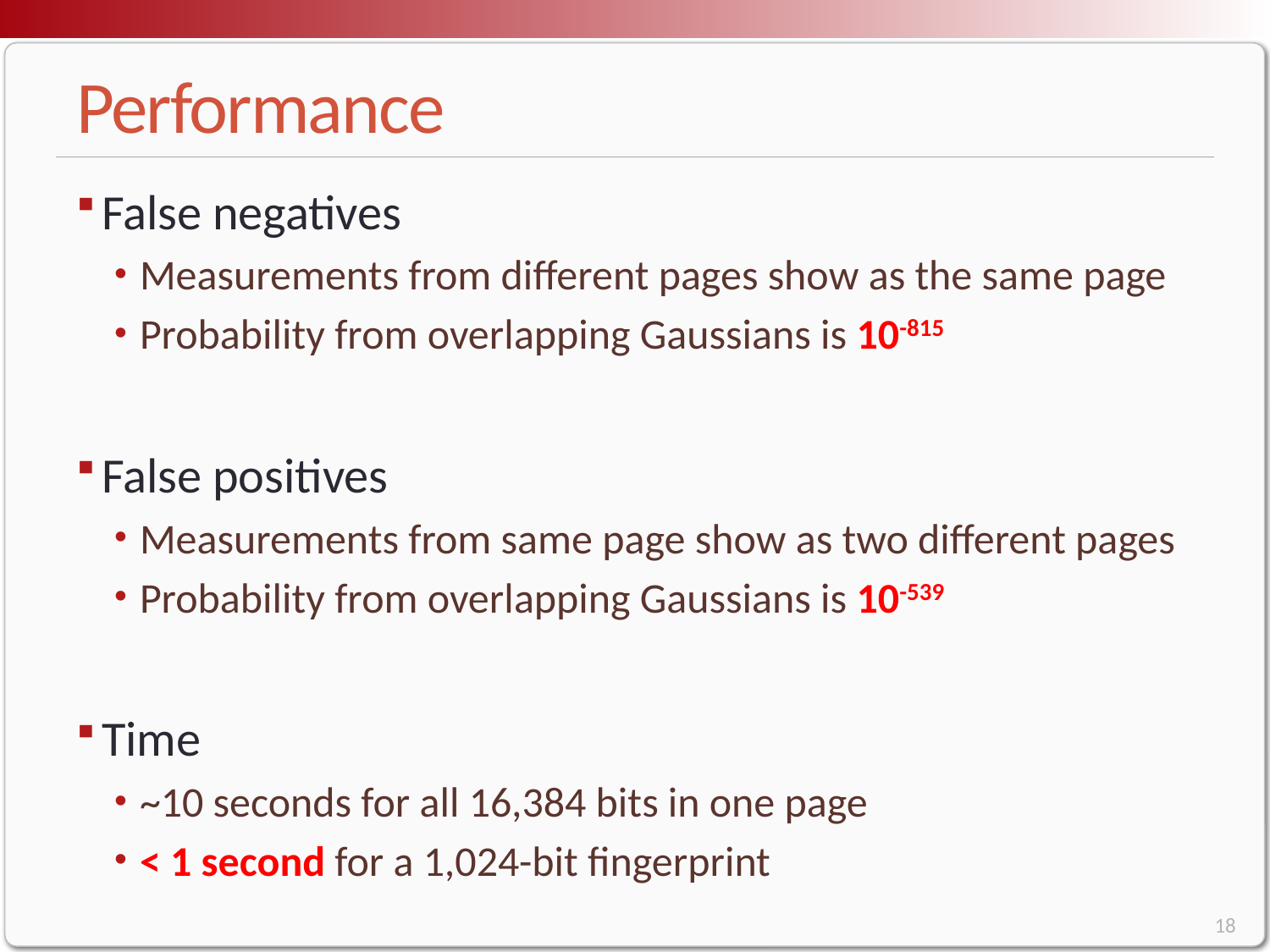

# Performance
False negatives
Measurements from different pages show as the same page
Probability from overlapping Gaussians is 10-815

False positives
Measurements from same page show as two different pages
Probability from overlapping Gaussians is 10-539

Time
~10 seconds for all 16,384 bits in one page
< 1 second for a 1,024-bit fingerprint

18